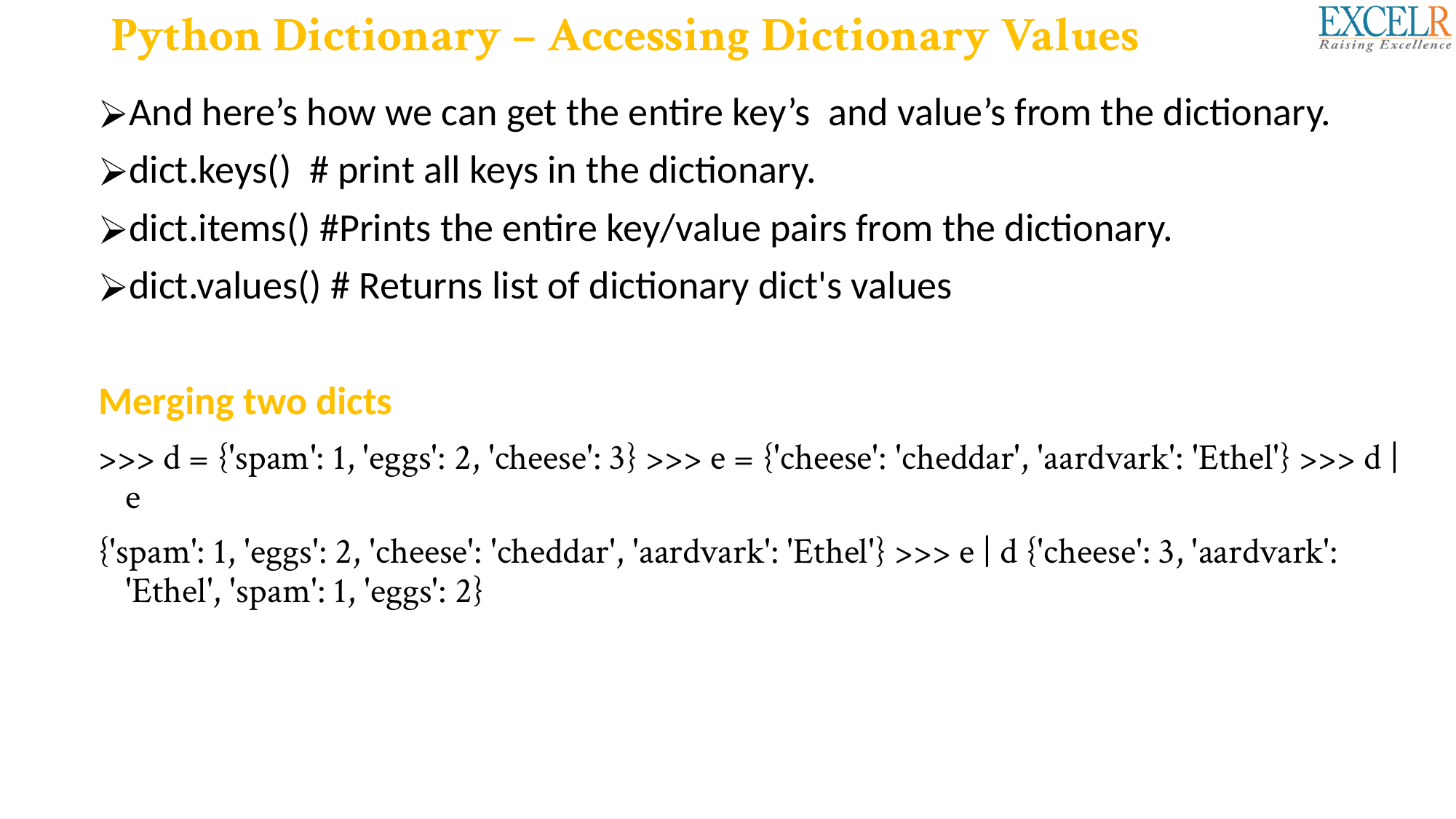

# Python Dictionary – Accessing Dictionary Values
And here’s how we can get the entire key’s  and value’s from the dictionary.
dict.keys()  # print all keys in the dictionary.
dict.items() #Prints the entire key/value pairs from the dictionary.
dict.values() # Returns list of dictionary dict's values

Merging two dicts
>>> d = {'spam': 1, 'eggs': 2, 'cheese': 3} >>> e = {'cheese': 'cheddar', 'aardvark': 'Ethel'} >>> d | e
{'spam': 1, 'eggs': 2, 'cheese': 'cheddar', 'aardvark': 'Ethel'} >>> e | d {'cheese': 3, 'aardvark': 'Ethel', 'spam': 1, 'eggs': 2}